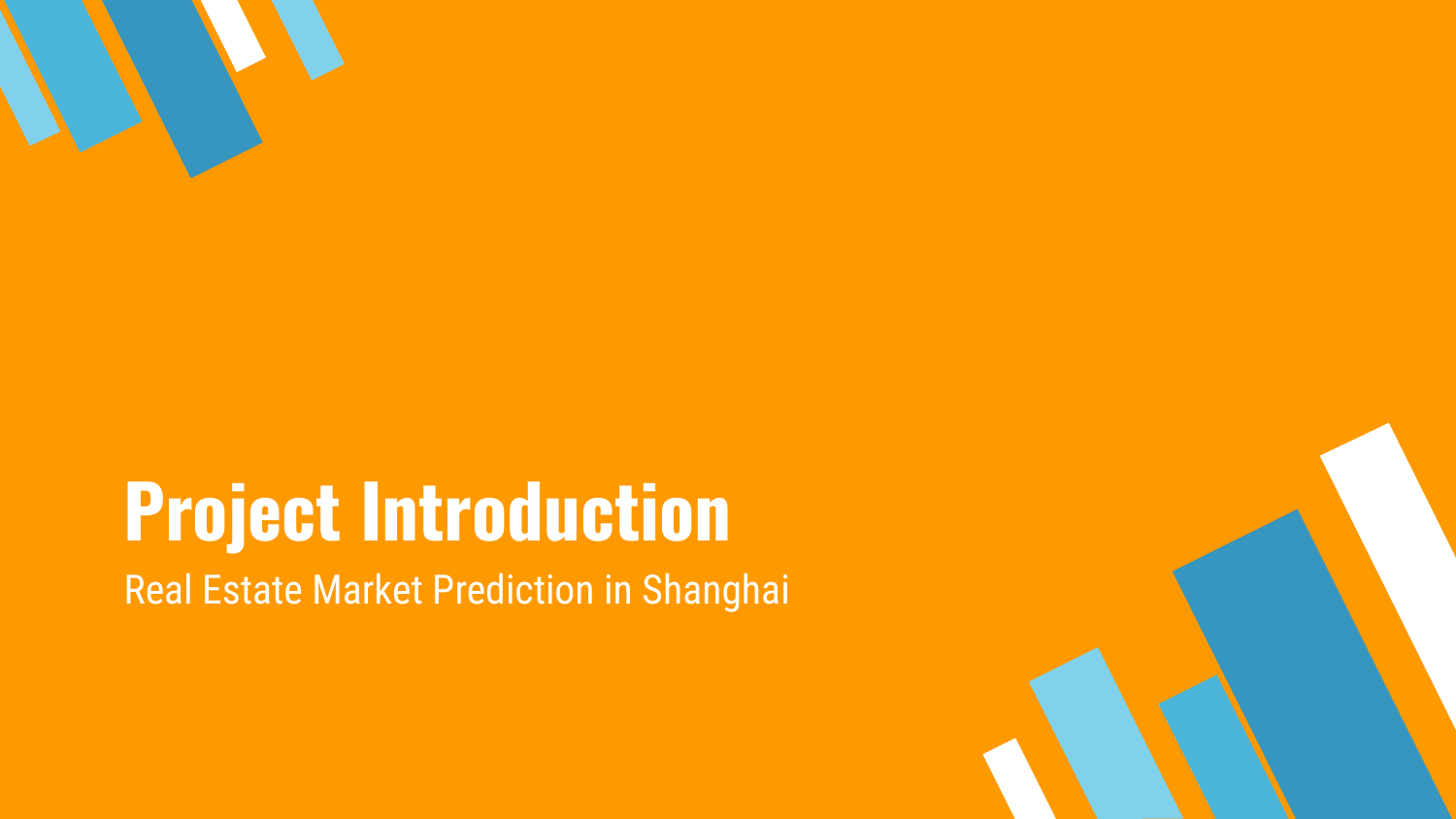

# Project Introduction
Real Estate Market Prediction in Shanghai